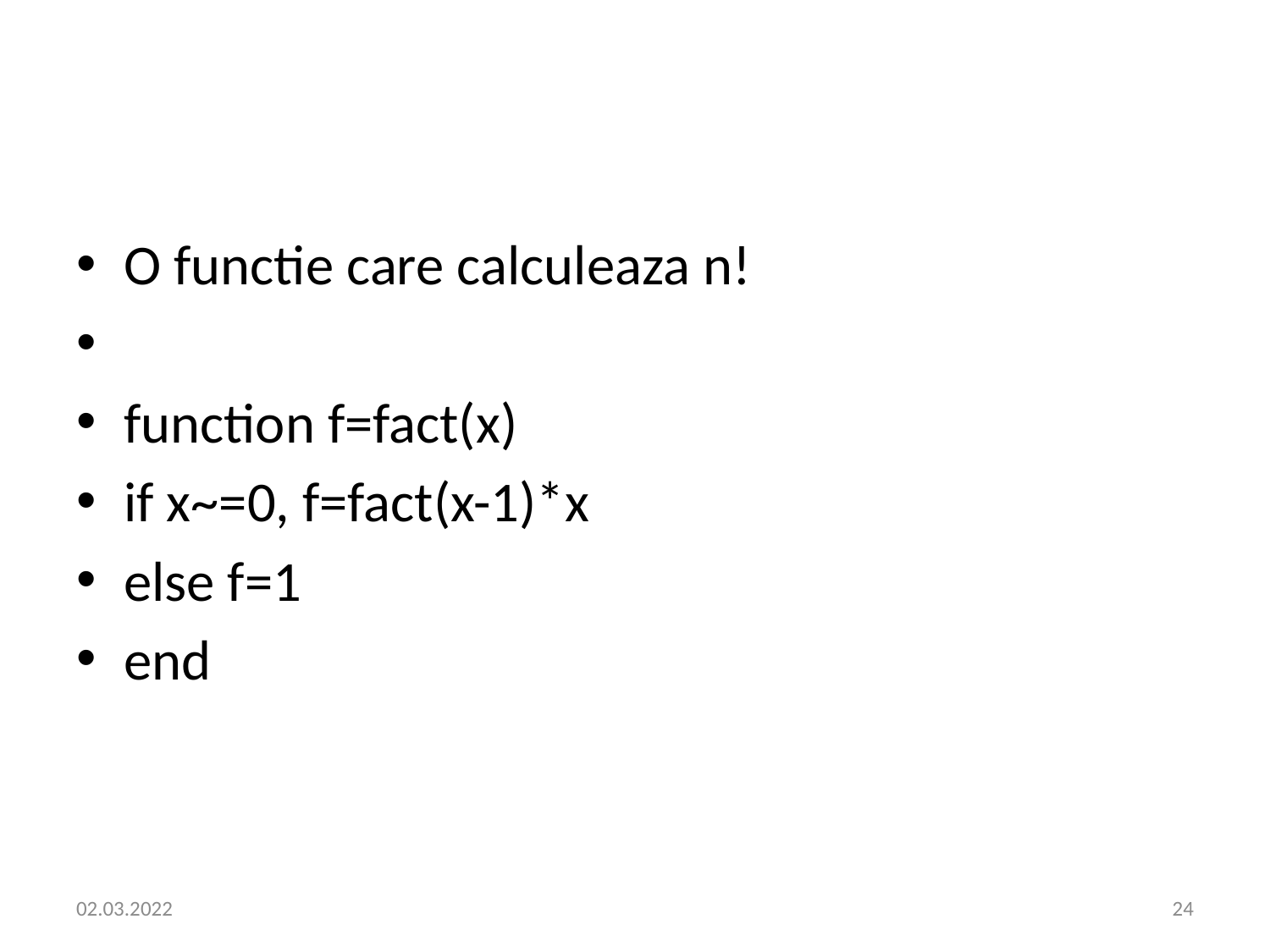

#
O functie care calculeaza n!

function f=fact(x)
if x~=0, f=fact(x-1)*x
else f=1
end

02.03.2022
24